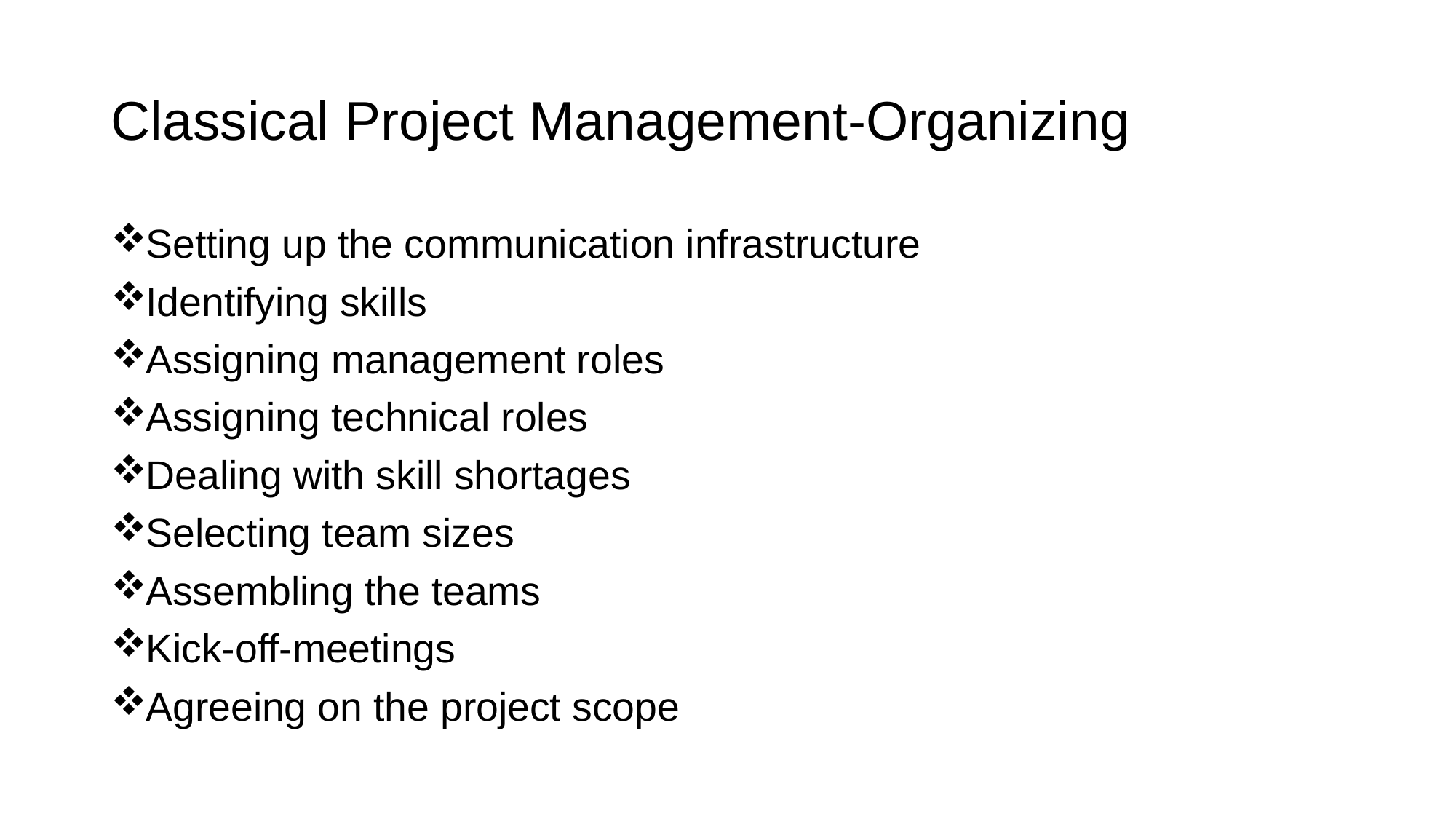

# Classical Project Management-Organizing
Setting up the communication infrastructure
Identifying skills
Assigning management roles
Assigning technical roles
Dealing with skill shortages
Selecting team sizes
Assembling the teams
Kick-off-meetings
Agreeing on the project scope